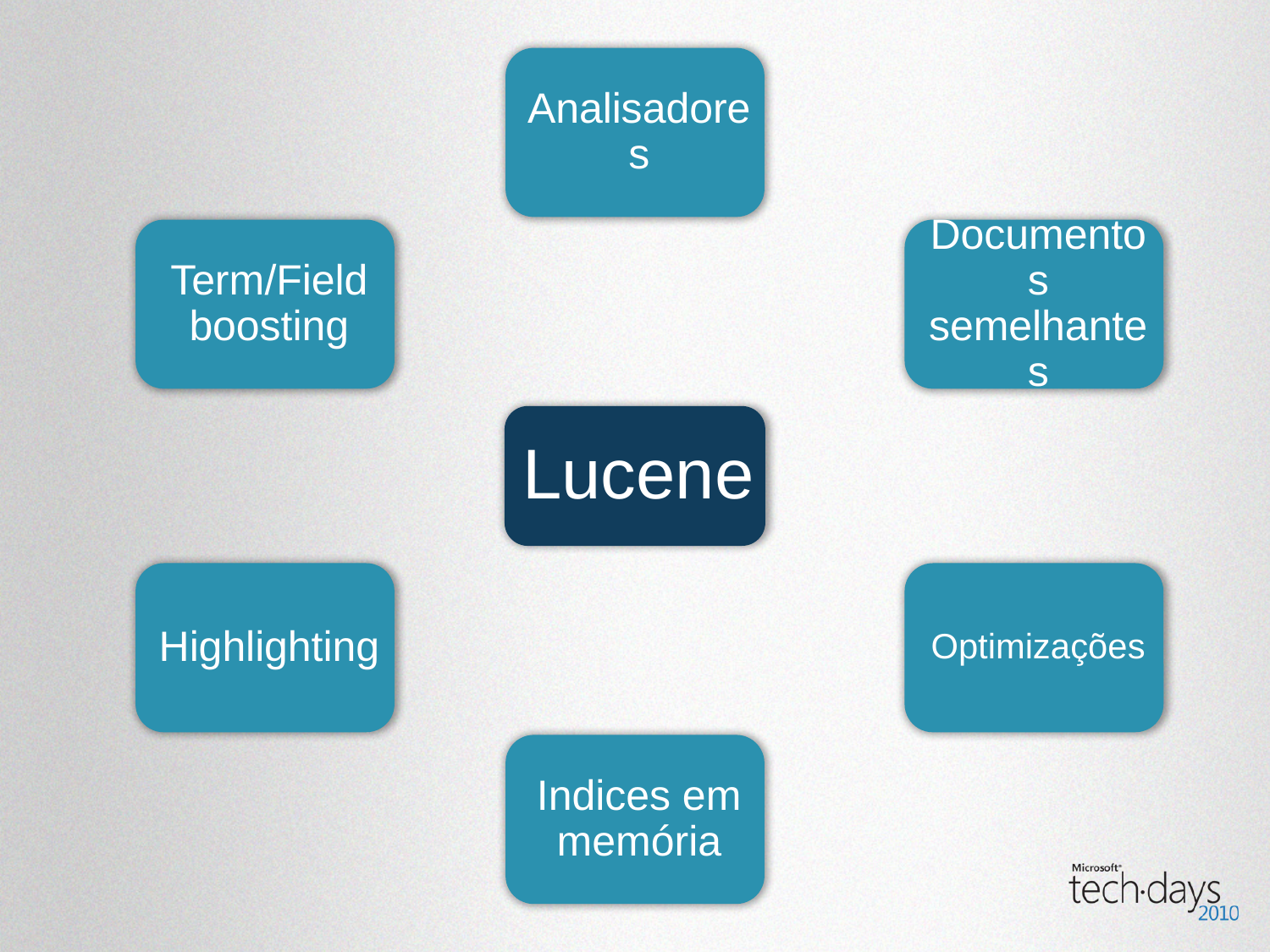

Lucene

Analisadores

Documentos semelhantes

Optimizações

Indices em memória

Highlighting

Term/Field boosting